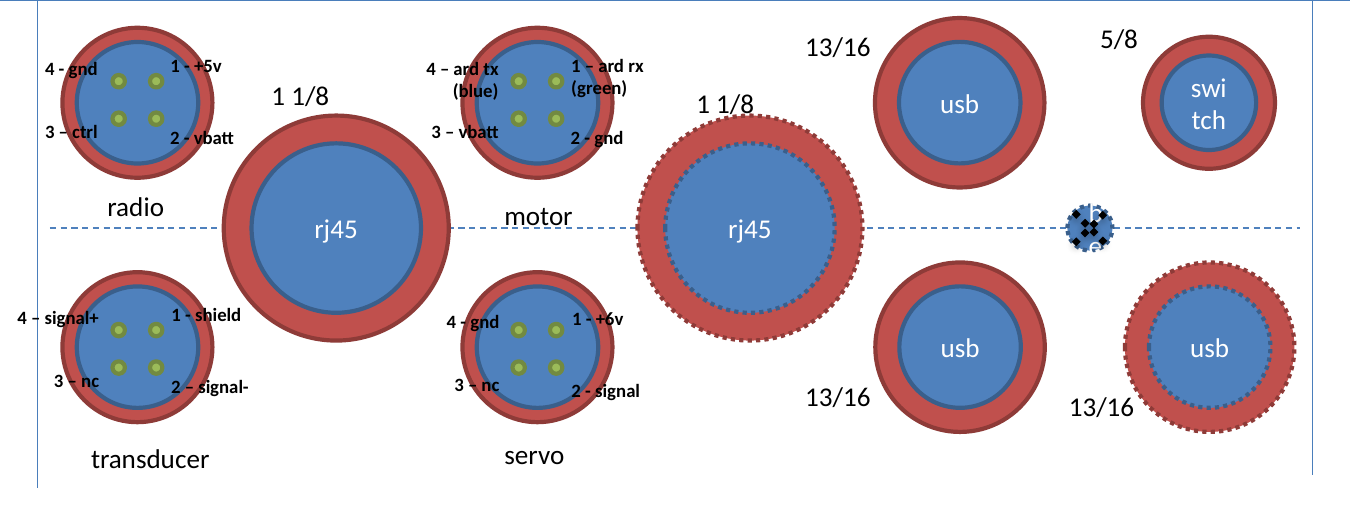

5/8

usb
13/16

switch
1 – ard rx (green)
1 - +5v
4 – ard tx (blue)
4 - gnd
1 1/8

1 1/8
3 – vbatt
3 – ctrl

rj45

rj45
2 - gnd
2 - vbatt
radio

motor

xbee

usb

usb

1 - shield
4 – signal+
1 - +6v
4 - gnd

3 – nc

3 – nc
2 – signal-
2 - signal
13/16

13/16

servo

transducer